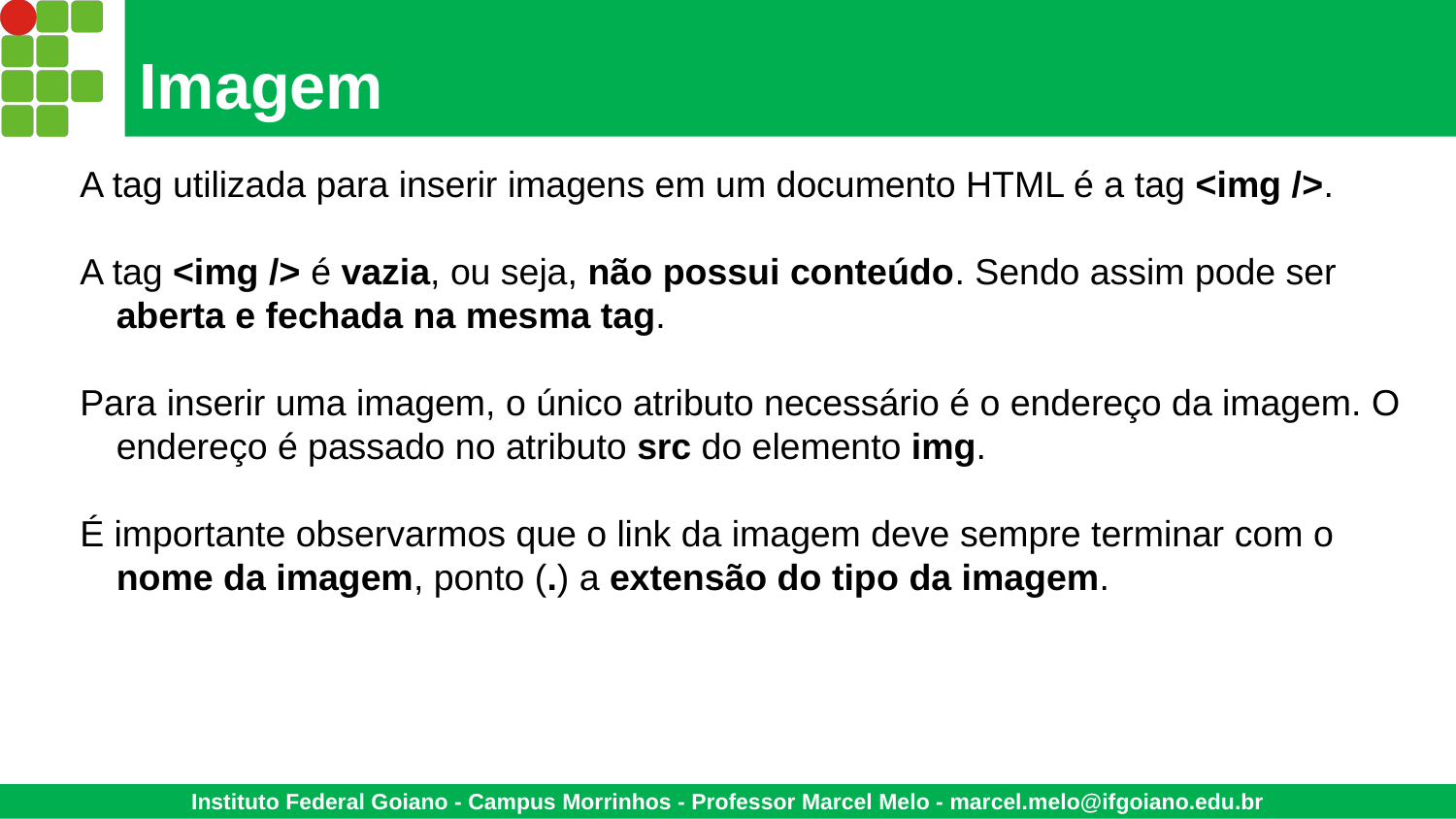

# Imagem
A tag utilizada para inserir imagens em um documento HTML é a tag <img />.

A tag <img /> é vazia, ou seja, não possui conteúdo. Sendo assim pode ser aberta e fechada na mesma tag.

Para inserir uma imagem, o único atributo necessário é o endereço da imagem. O endereço é passado no atributo src do elemento img.

É importante observarmos que o link da imagem deve sempre terminar com o nome da imagem, ponto (.) a extensão do tipo da imagem.